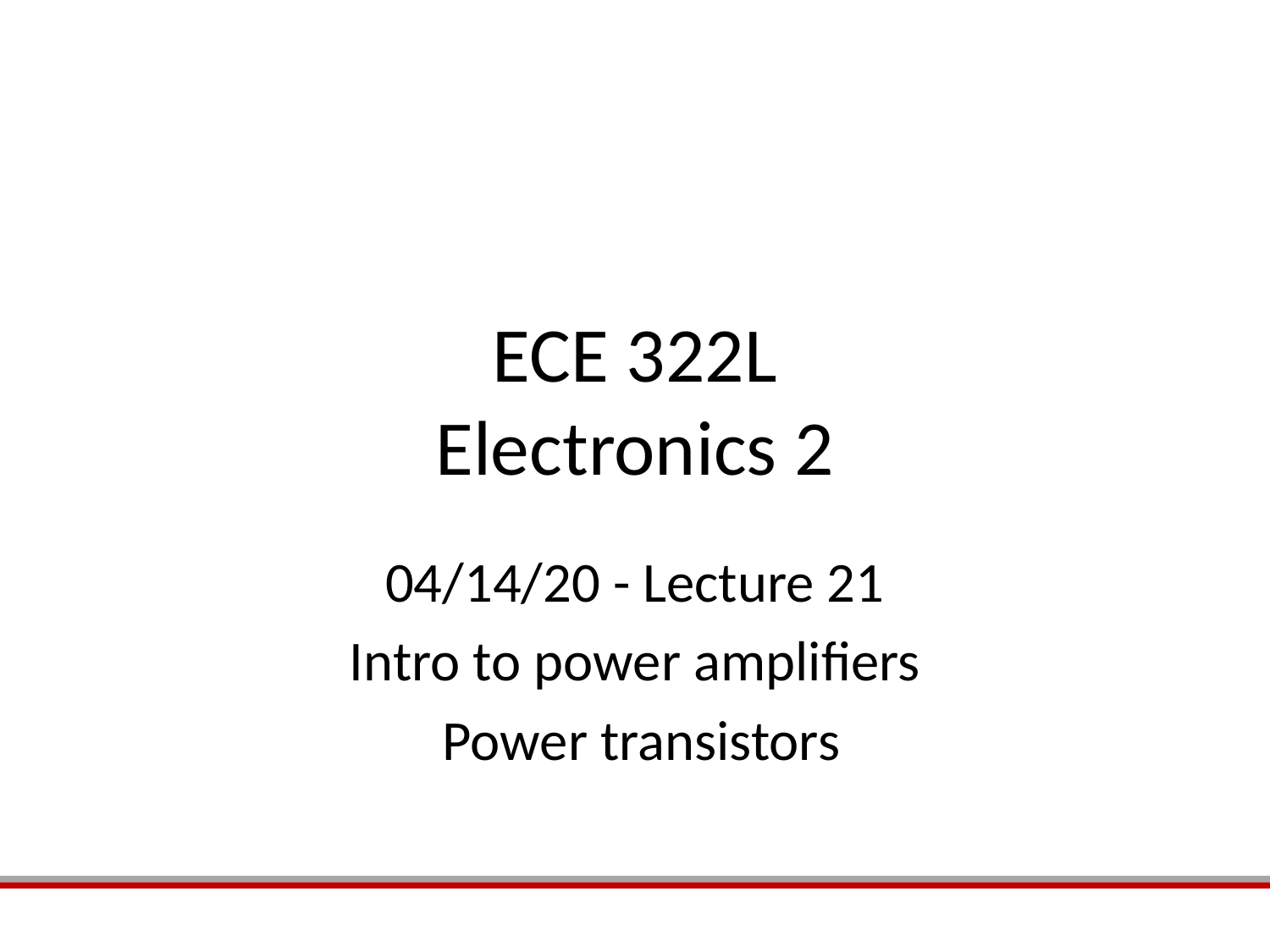

# ECE 322L Electronics 2
04/14/20 - Lecture 21
Intro to power amplifiers
 Power transistors